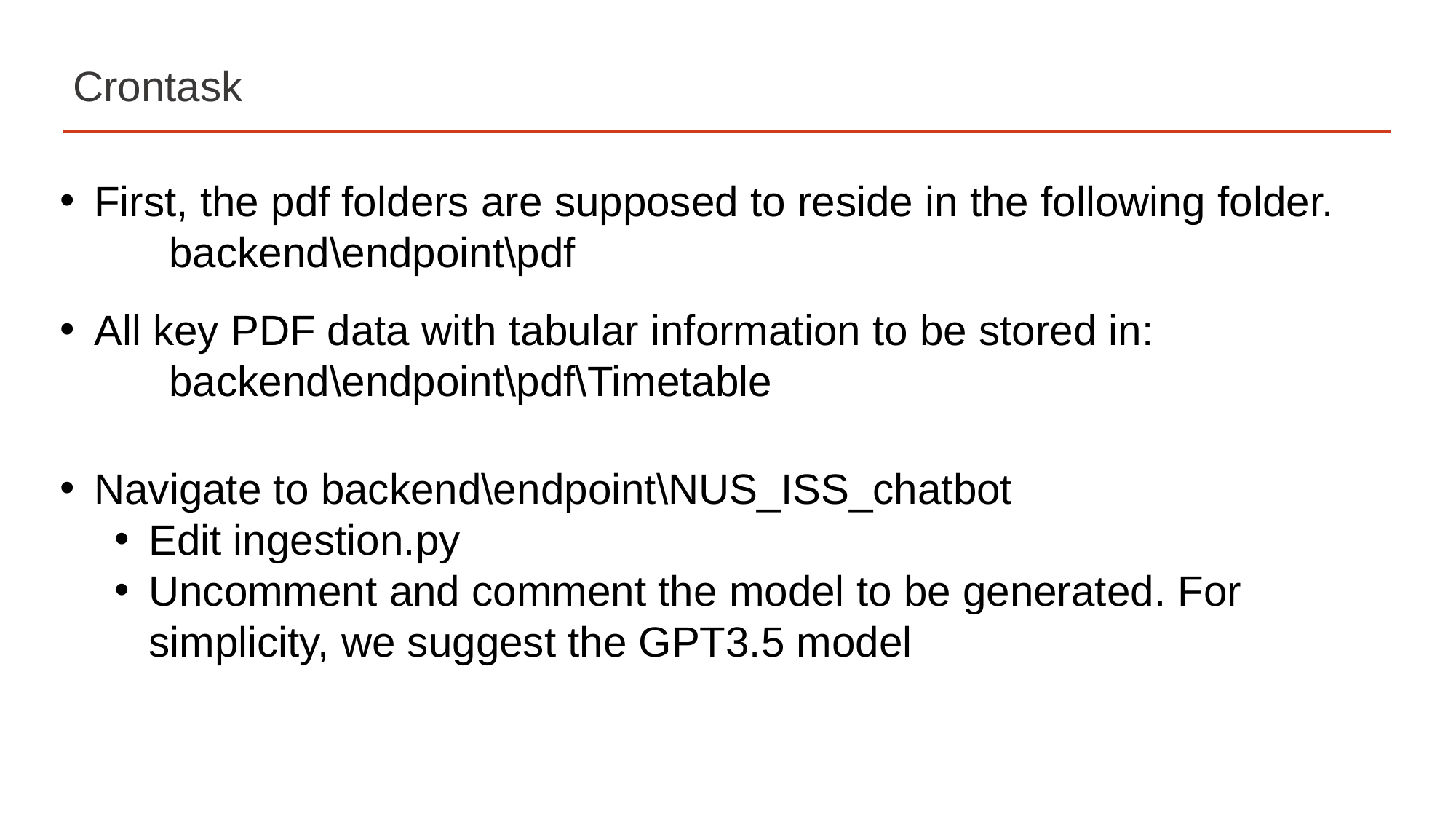

# Crontask
First, the pdf folders are supposed to reside in the following folder.
	backend\endpoint\pdf
All key PDF data with tabular information to be stored in:
	backend\endpoint\pdf\Timetable
Navigate to backend\endpoint\NUS_ISS_chatbot
Edit ingestion.py
Uncomment and comment the model to be generated. For simplicity, we suggest the GPT3.5 model